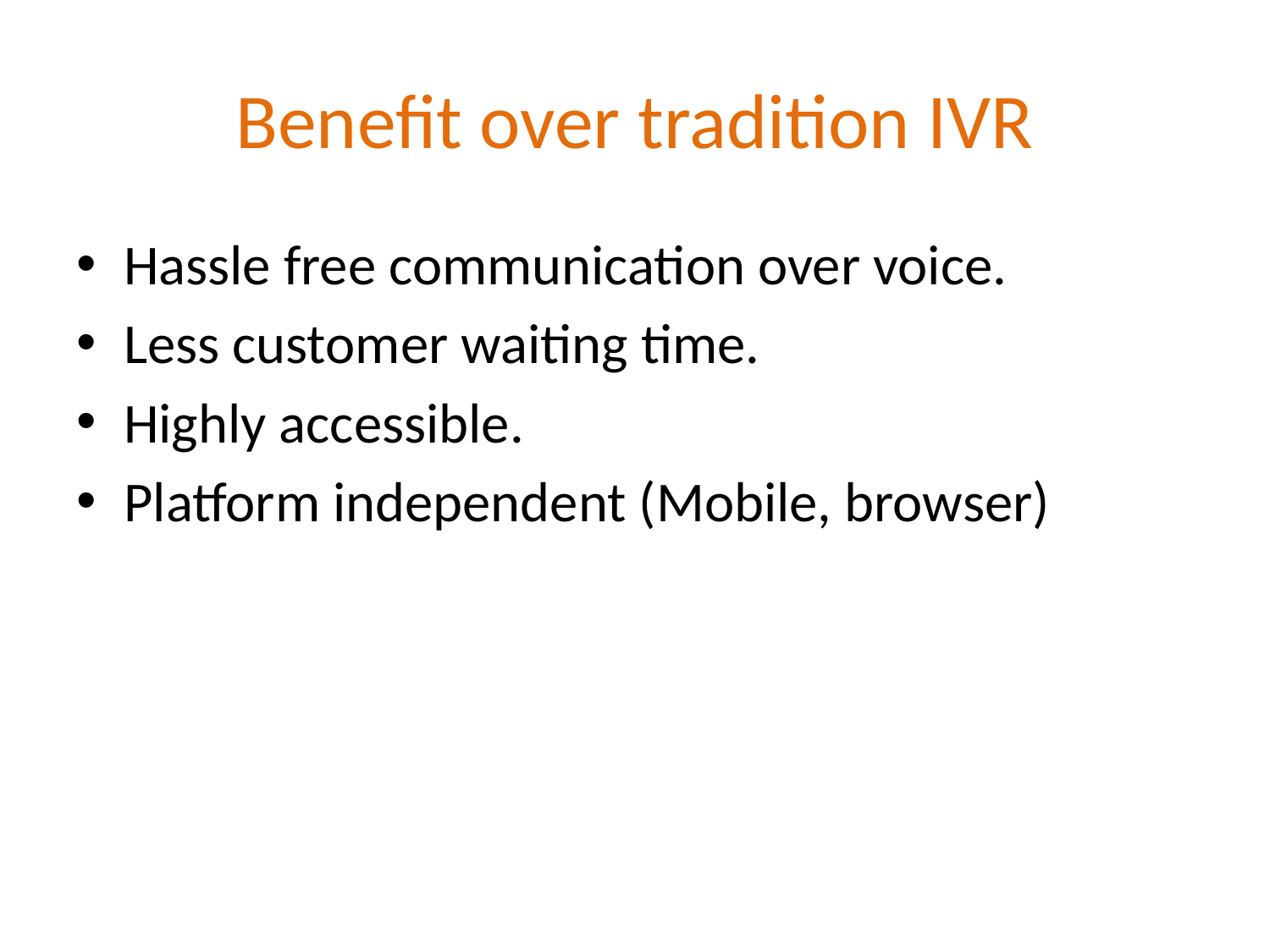

# Benefit over tradition IVR
Hassle free communication over voice.
Less customer waiting time.
Highly accessible.
Platform independent (Mobile, browser)